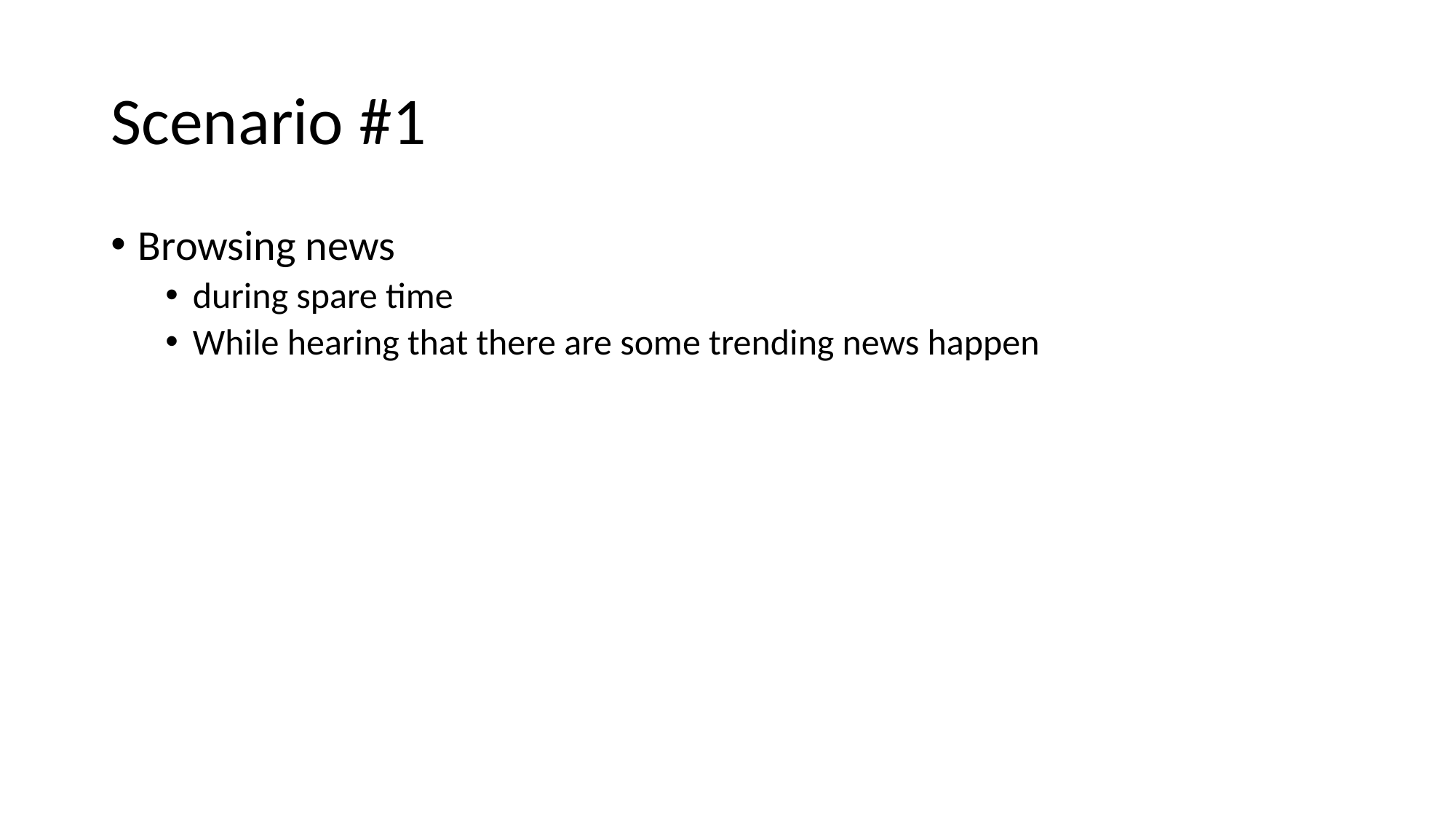

# Scenario #1
Browsing news
during spare time
While hearing that there are some trending news happen